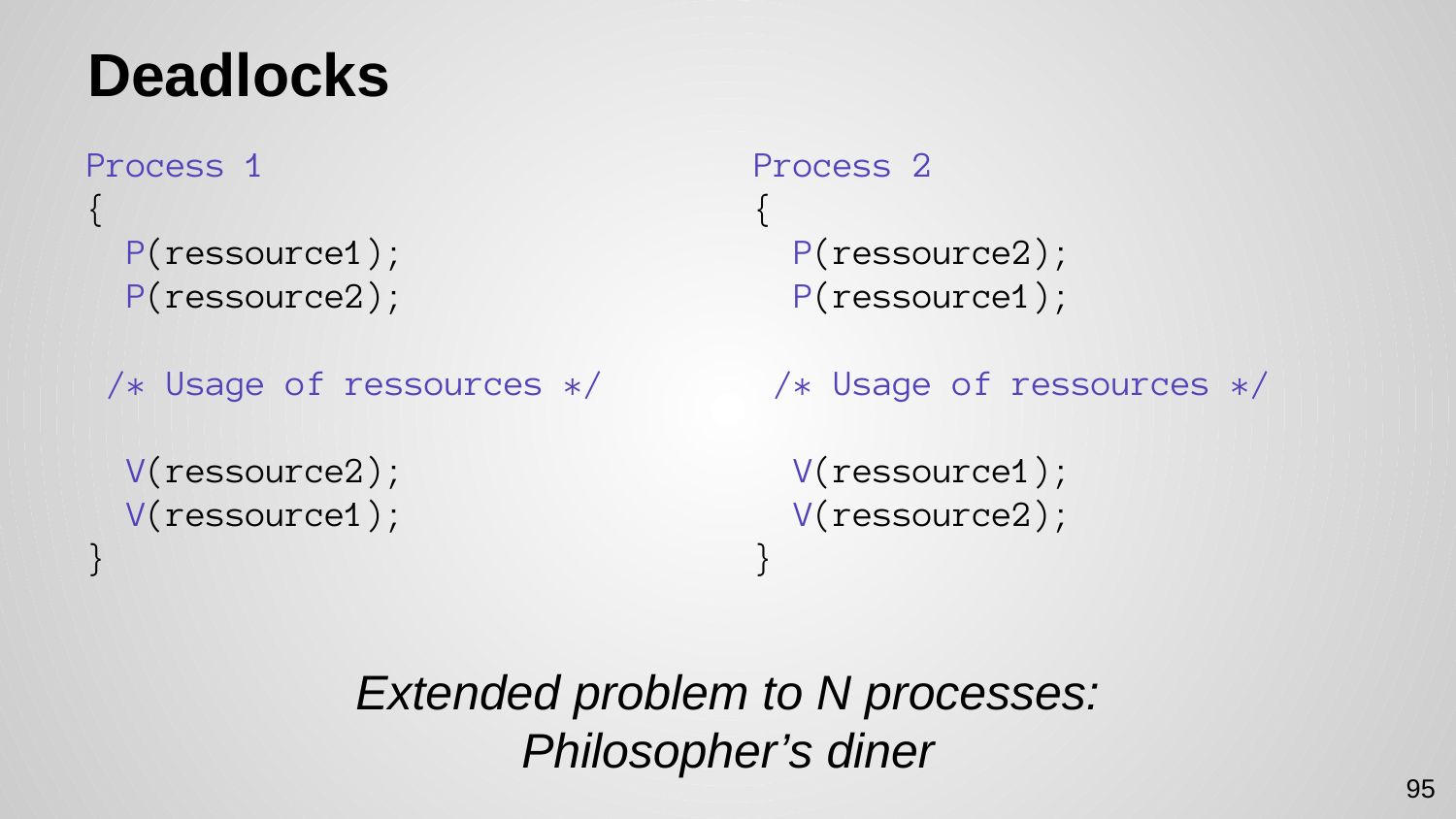

# Deadlocks
Process 1
{
  P(ressource1);
  P(ressource2);

 /* Usage of ressources */

  V(ressource2);
  V(ressource1);
}
Process 2
{
  P(ressource2);
  P(ressource1);

 /* Usage of ressources */

  V(ressource1);
  V(ressource2);
}
Extended problem to N processes:
Philosopher’s diner
95